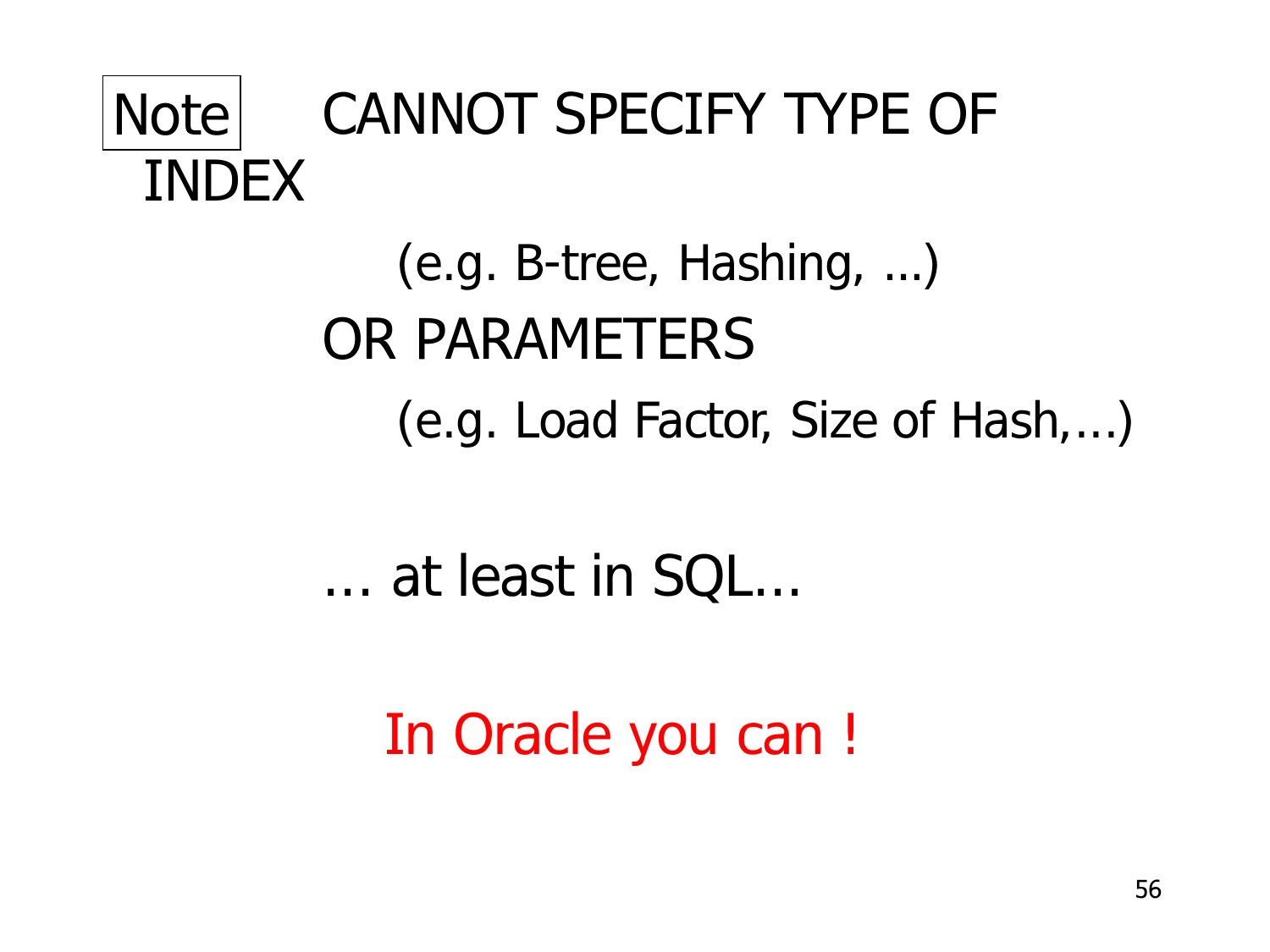

CANNOT SPECIFY TYPE OF INDEX
			(e.g. B-tree, Hashing, …)
		   OR PARAMETERS
			(e.g. Load Factor, Size of Hash,...)

		   ... at least in SQL...

In Oracle you can !
Note
56